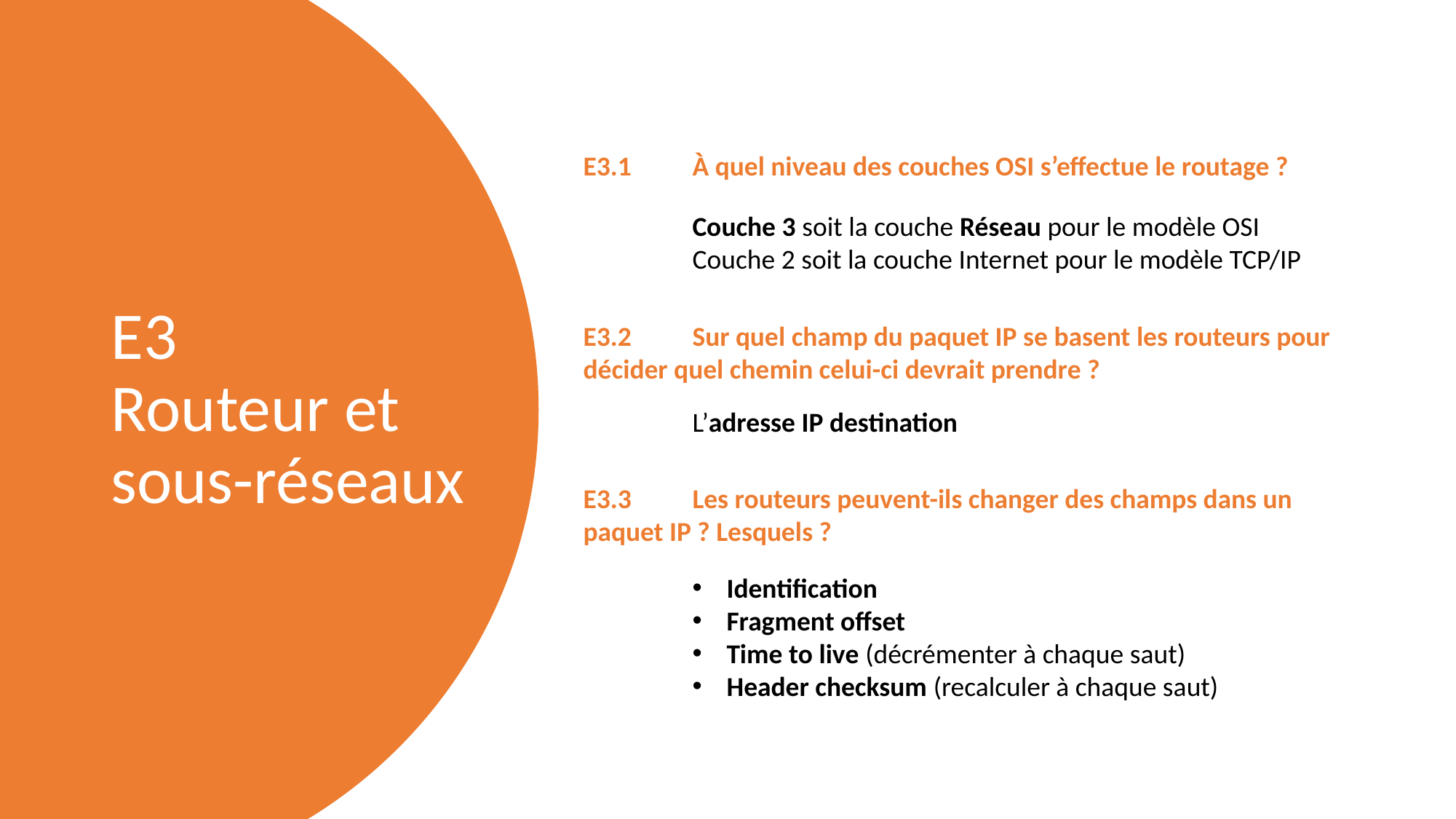

# E3 Routeur et sous-réseaux
E3.1 	À quel niveau des couches OSI s’effectue le routage ?
 	Couche 3 soit la couche Réseau pour le modèle OSI
	Couche 2 soit la couche Internet pour le modèle TCP/IP
E3.2 	Sur quel champ du paquet IP se basent les routeurs pour 	décider quel chemin celui-ci devrait prendre ?
	L’adresse IP destination
E3.3 	Les routeurs peuvent-ils changer des champs dans un 	paquet IP ? Lesquels ?
Identification
Fragment offset
Time to live (décrémenter à chaque saut)
Header checksum (recalculer à chaque saut)